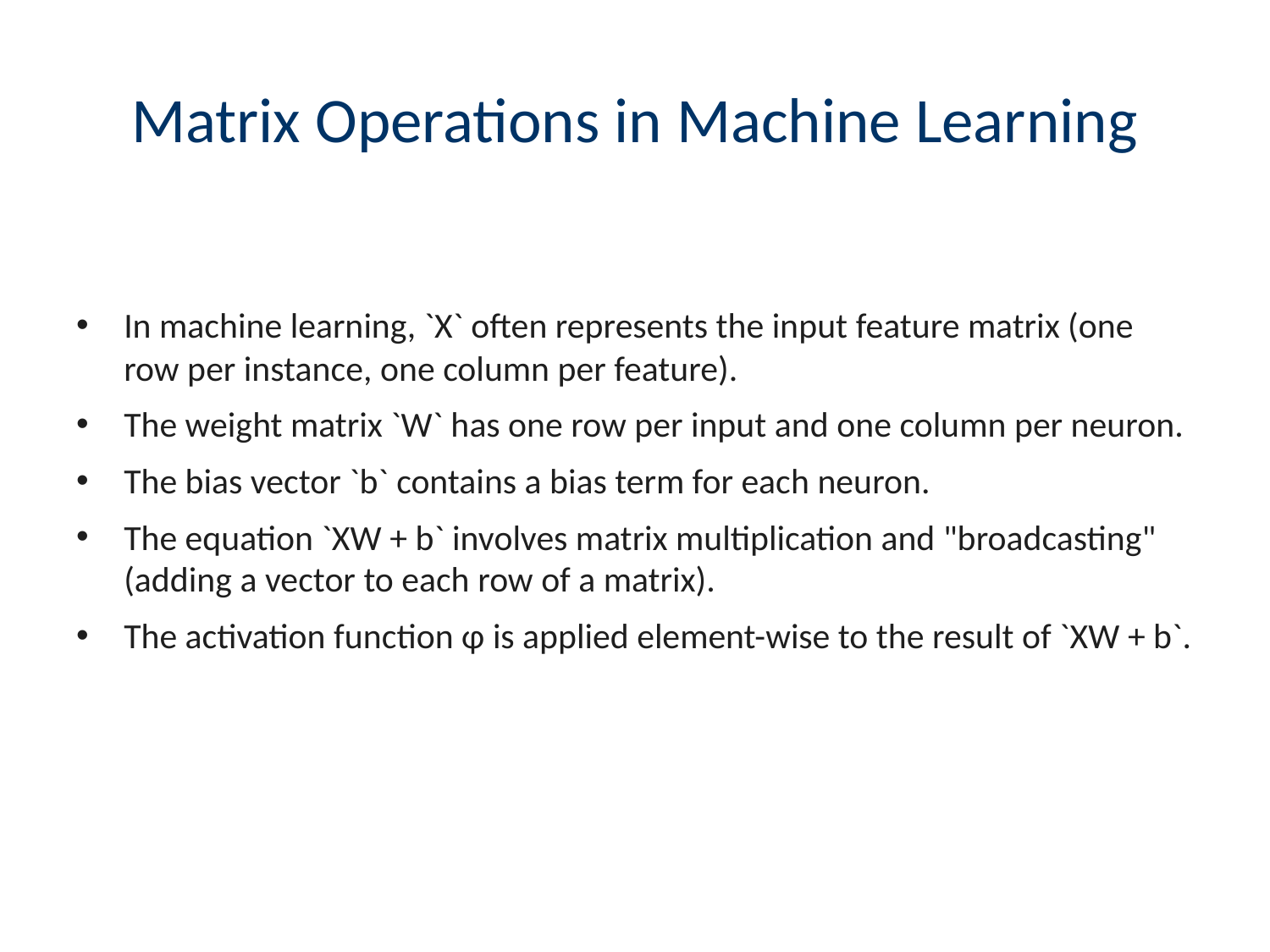

# Matrix Operations in Machine Learning

In machine learning, `X` often represents the input feature matrix (one row per instance, one column per feature).
The weight matrix `W` has one row per input and one column per neuron.
The bias vector `b` contains a bias term for each neuron.
The equation `XW + b` involves matrix multiplication and "broadcasting" (adding a vector to each row of a matrix).
The activation function φ is applied element-wise to the result of `XW + b`.